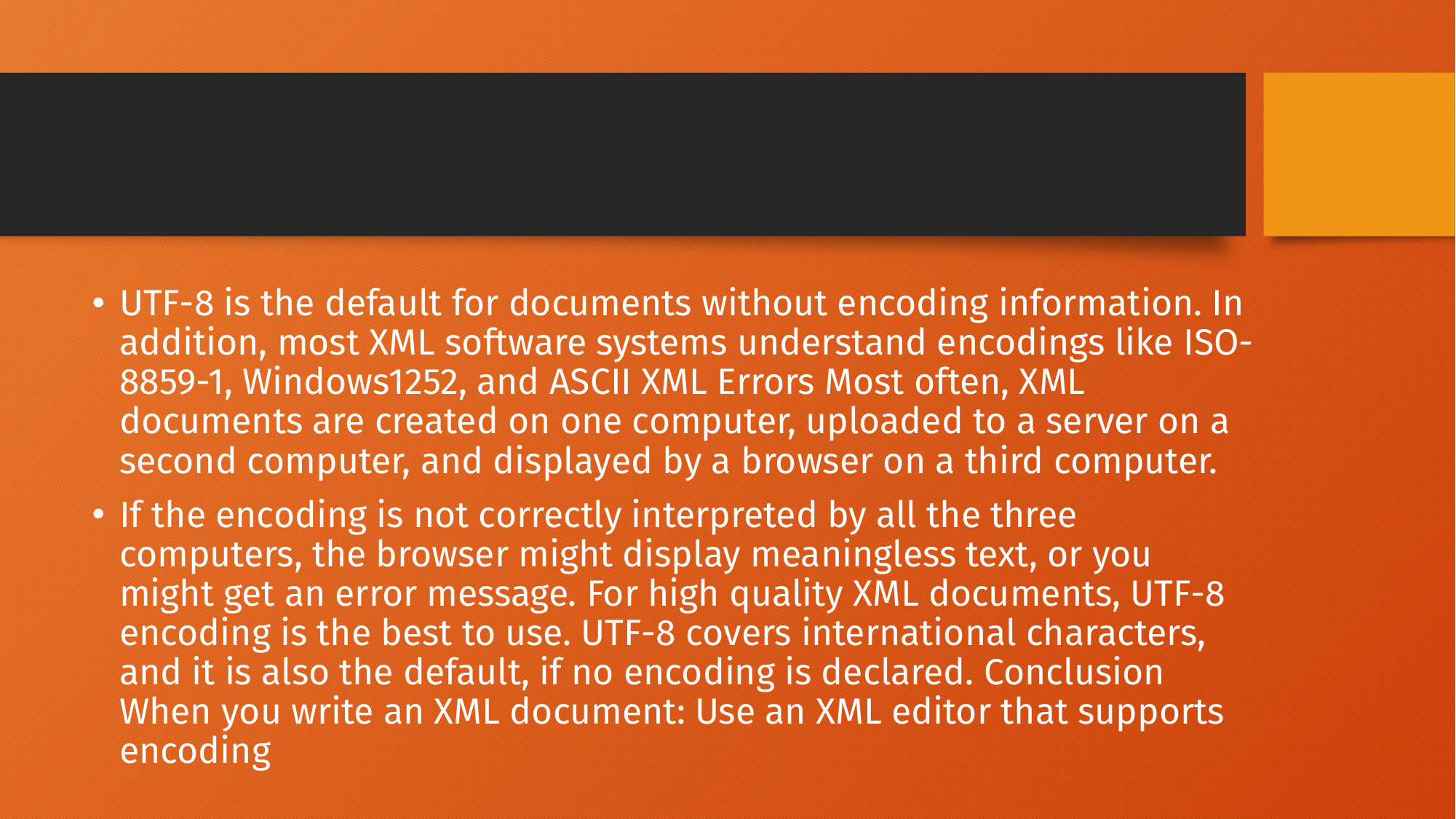

UTF-8 is the default for documents without encoding information. In addition, most XML software systems understand encodings like ISO-8859-1, Windows1252, and ASCII XML Errors Most often, XML documents are created on one computer, uploaded to a server on a second computer, and displayed by a browser on a third computer.
If the encoding is not correctly interpreted by all the three computers, the browser might display meaningless text, or you might get an error message. For high quality XML documents, UTF-8 encoding is the best to use. UTF-8 covers international characters, and it is also the default, if no encoding is declared. Conclusion When you write an XML document: Use an XML editor that supports encoding